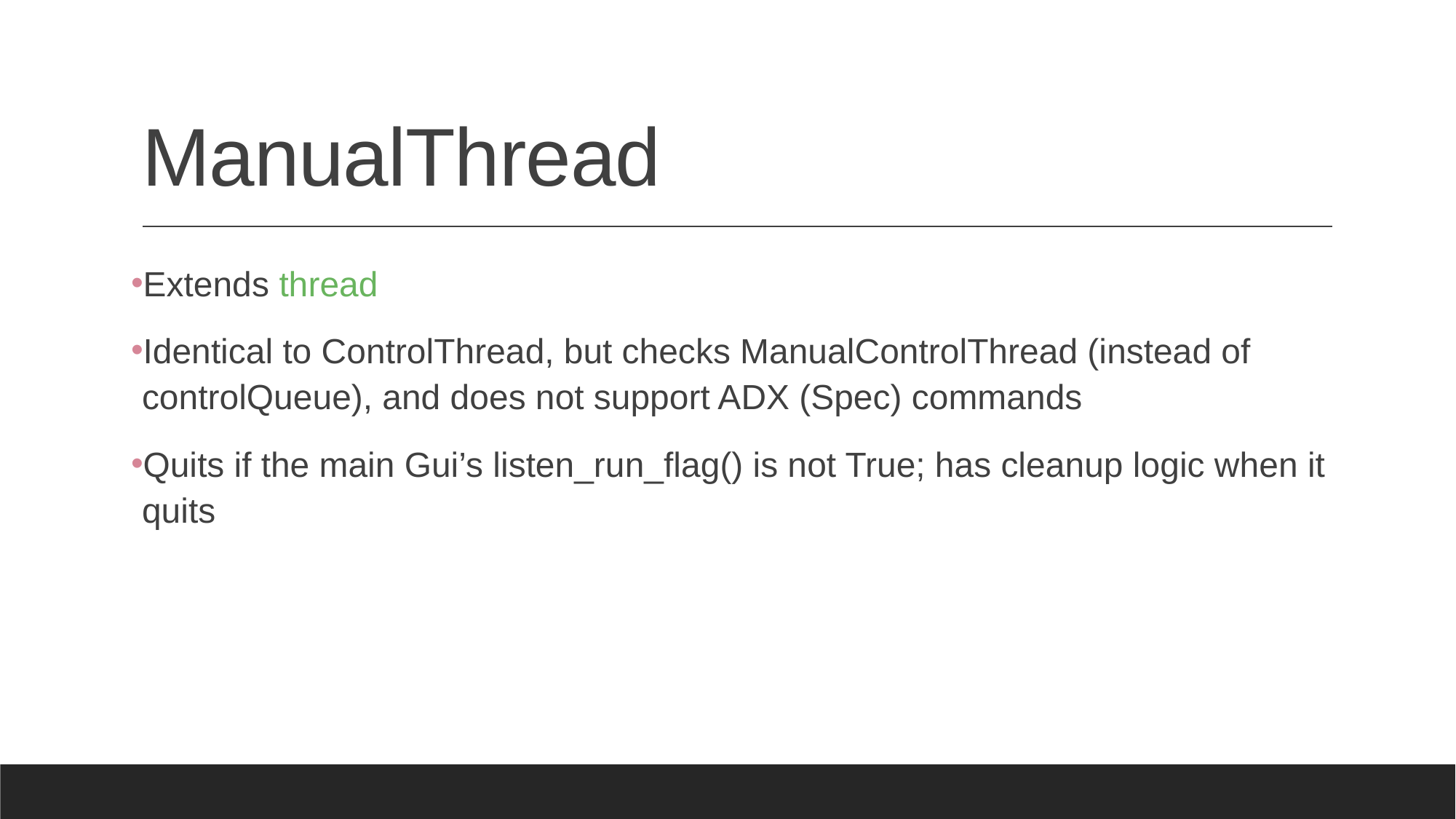

# ManualThread
Extends thread
Identical to ControlThread, but checks ManualControlThread (instead of controlQueue), and does not support ADX (Spec) commands
Quits if the main Gui’s listen_run_flag() is not True; has cleanup logic when it quits